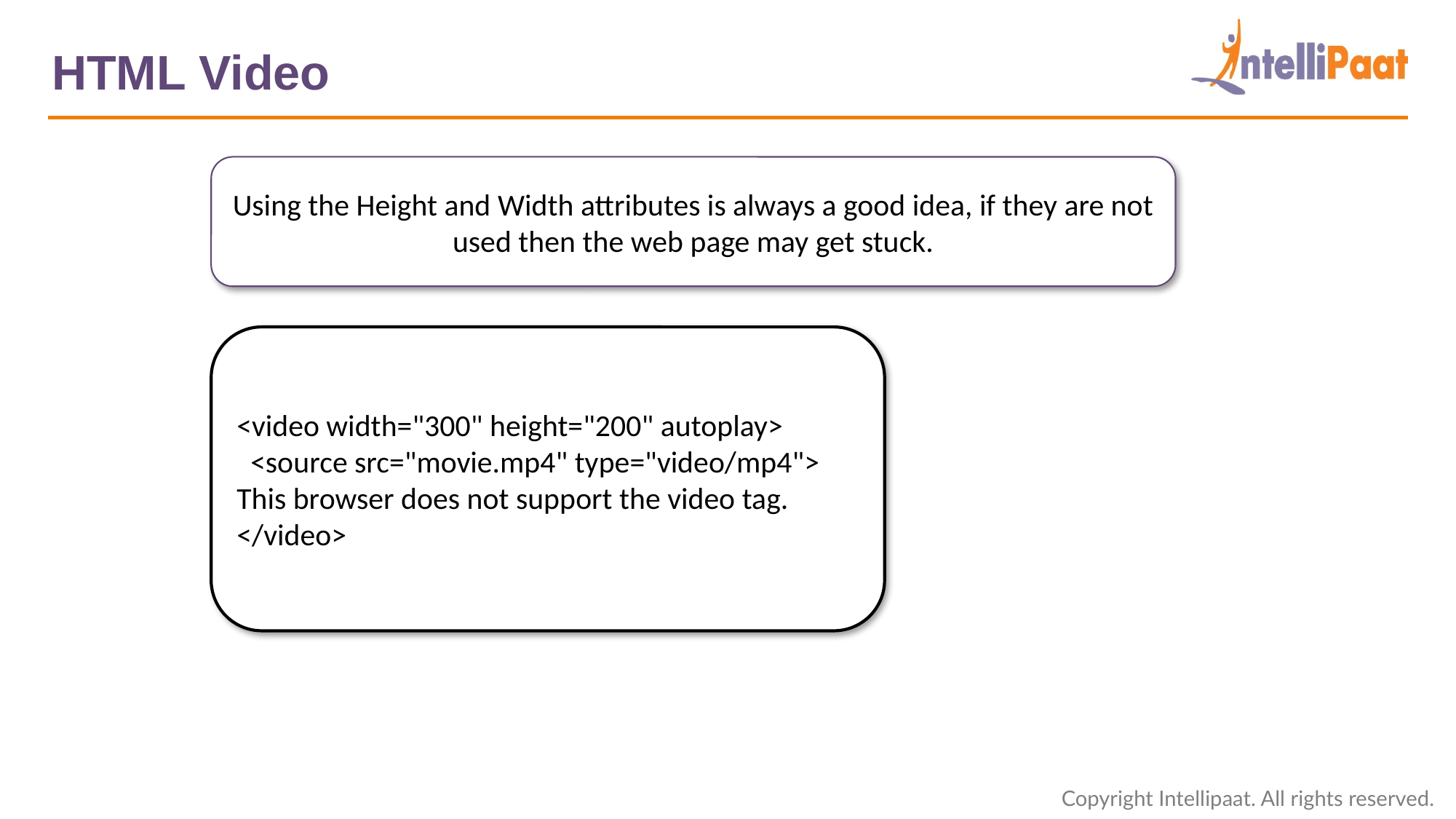

HTML Video
Using the Height and Width attributes is always a good idea, if they are not used then the web page may get stuck.

<video width="300" height="200" autoplay>
  <source src="movie.mp4" type="video/mp4">
This browser does not support the video tag.
</video>